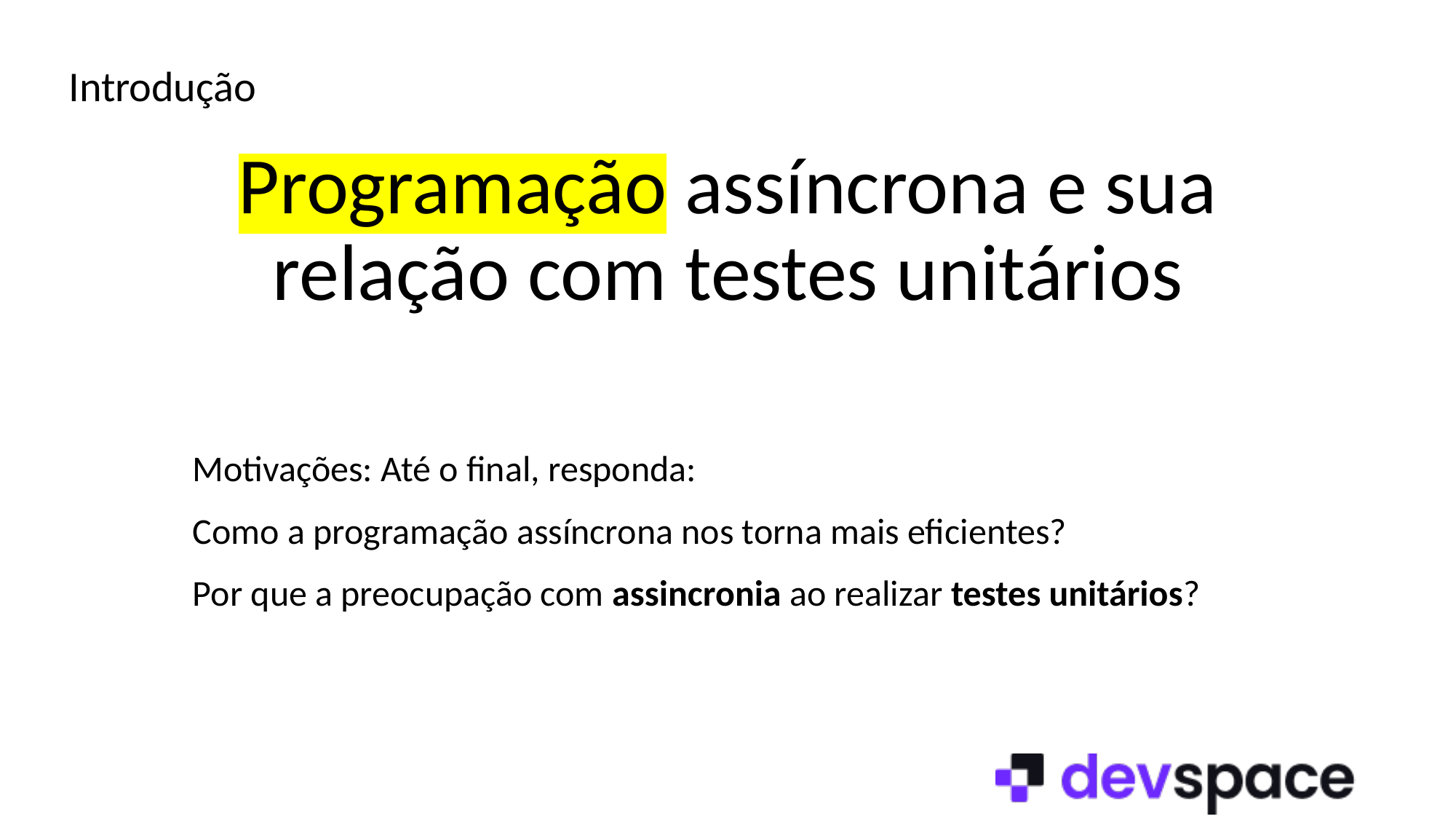

Introdução
# Programação assíncrona e sua relação com testes unitários
Motivações: Até o final, responda:
Como a programação assíncrona nos torna mais eficientes?
Por que a preocupação com assincronia ao realizar testes unitários?